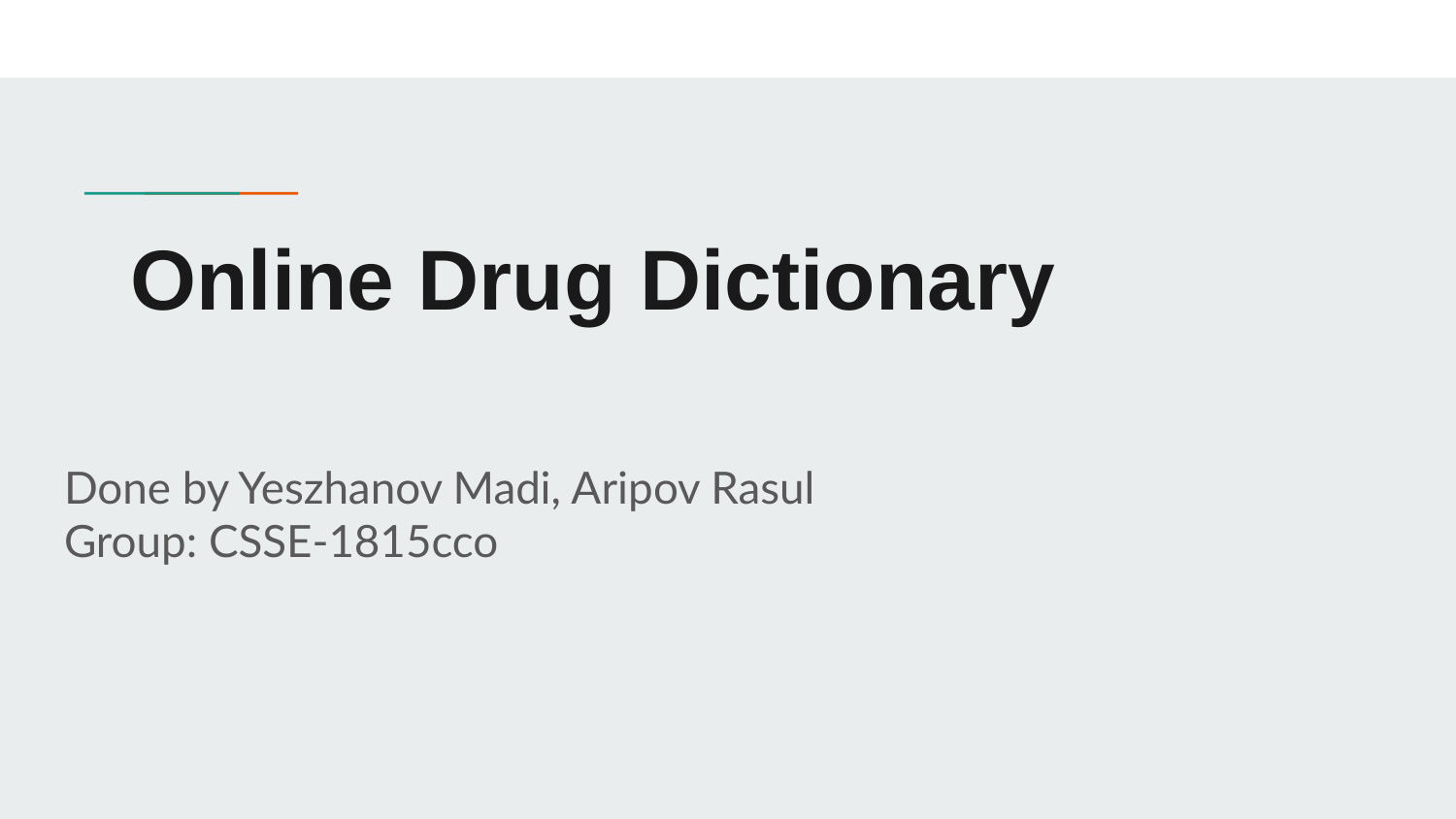

# Online Drug Dictionary
Done by Yeszhanov Madi, Aripov Rasul
Group: CSSE-1815cco